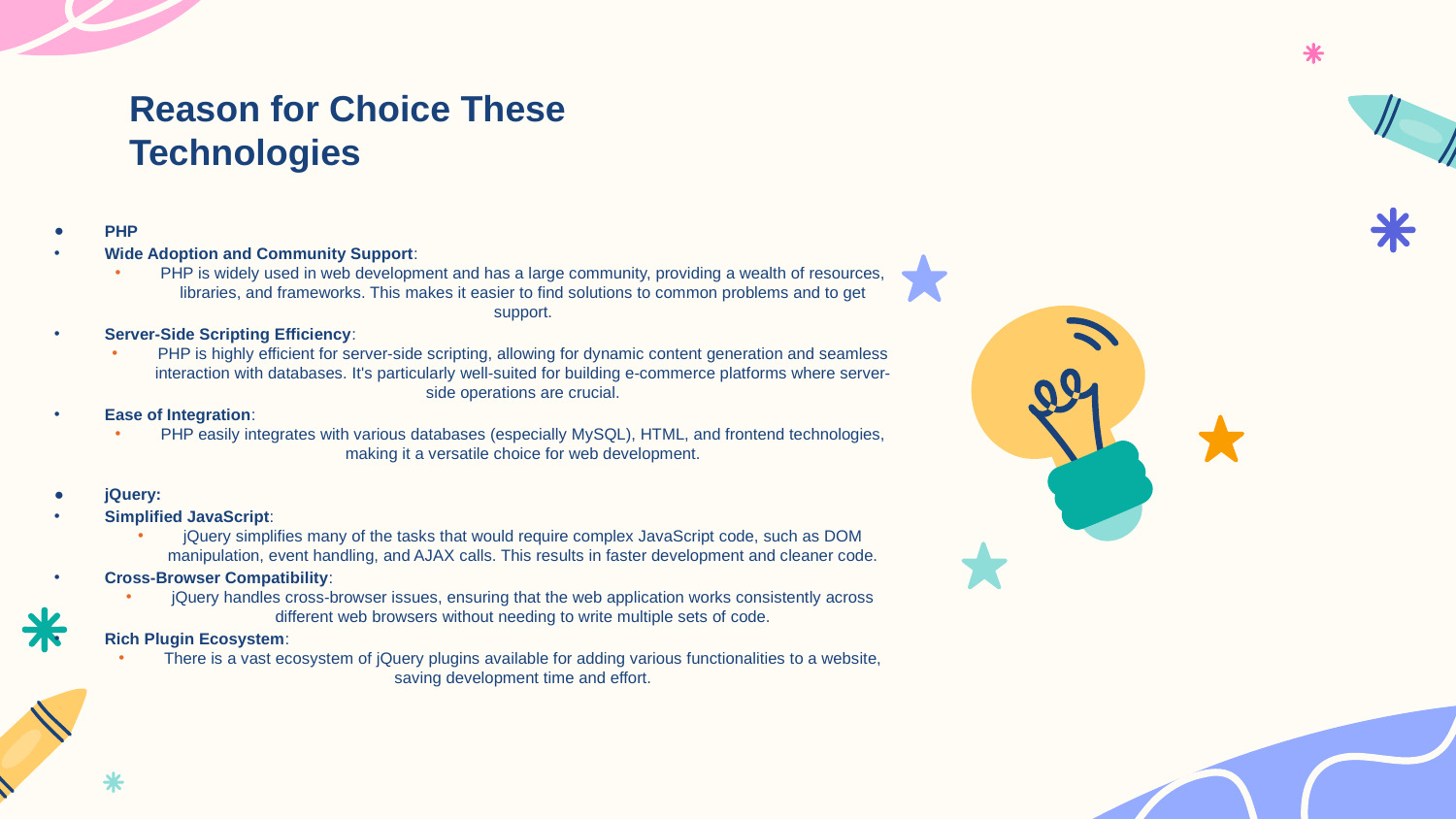

# Reason for Choice These Technologies
PHP
Wide Adoption and Community Support:
PHP is widely used in web development and has a large community, providing a wealth of resources, libraries, and frameworks. This makes it easier to find solutions to common problems and to get support.
Server-Side Scripting Efficiency:
PHP is highly efficient for server-side scripting, allowing for dynamic content generation and seamless interaction with databases. It's particularly well-suited for building e-commerce platforms where server-side operations are crucial.
Ease of Integration:
PHP easily integrates with various databases (especially MySQL), HTML, and frontend technologies, making it a versatile choice for web development.

jQuery:
Simplified JavaScript:
jQuery simplifies many of the tasks that would require complex JavaScript code, such as DOM manipulation, event handling, and AJAX calls. This results in faster development and cleaner code.
Cross-Browser Compatibility:
jQuery handles cross-browser issues, ensuring that the web application works consistently across different web browsers without needing to write multiple sets of code.
Rich Plugin Ecosystem:
There is a vast ecosystem of jQuery plugins available for adding various functionalities to a website, saving development time and effort.